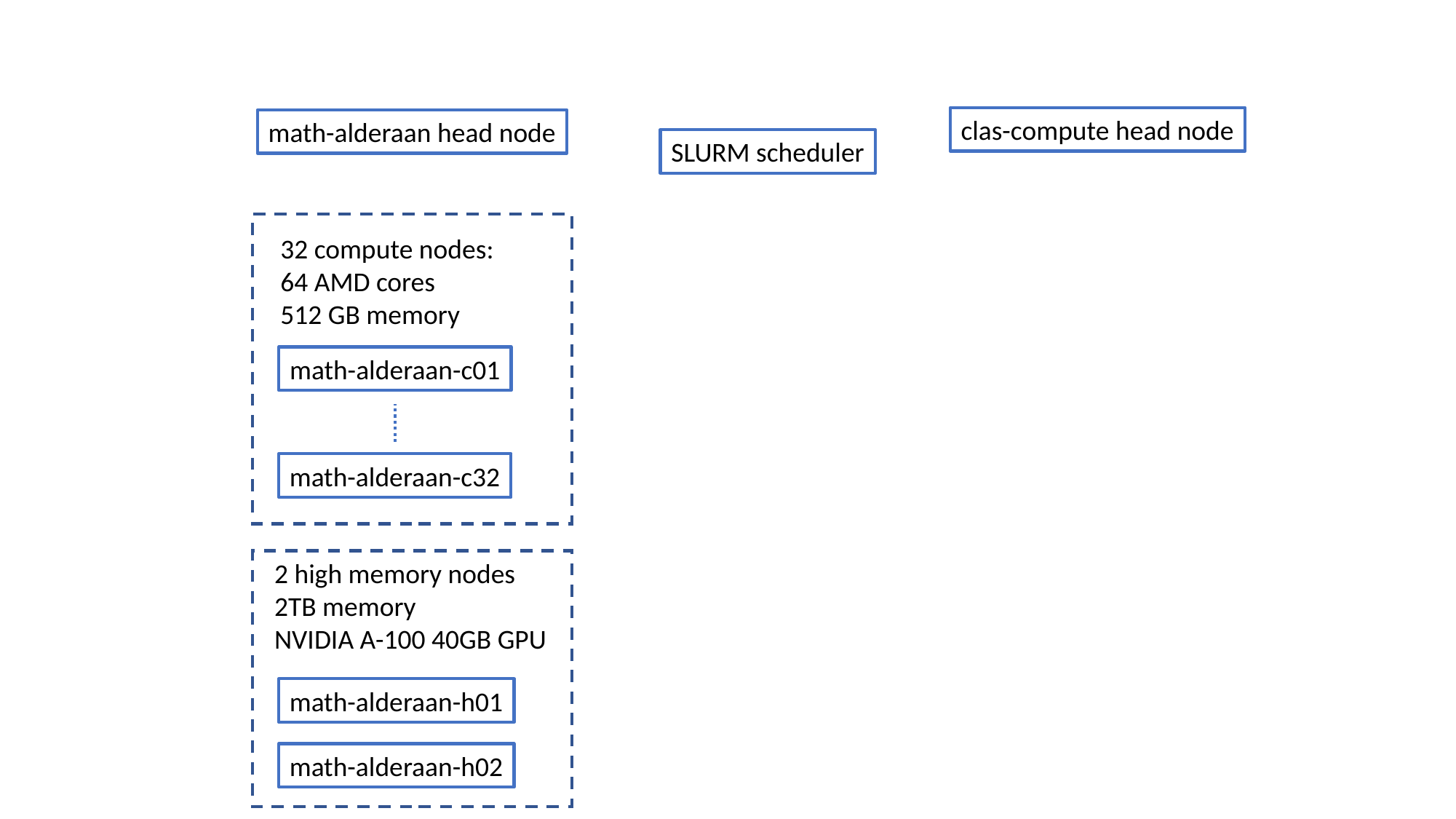

clas-compute head node
math-alderaan head node
SLURM scheduler

32 compute nodes:
64 AMD cores
512 GB memory
math-alderaan-c01
math-alderaan-c32

2 high memory nodes
2TB memory
NVIDIA A-100 40GB GPU
math-alderaan-h01
math-alderaan-h02